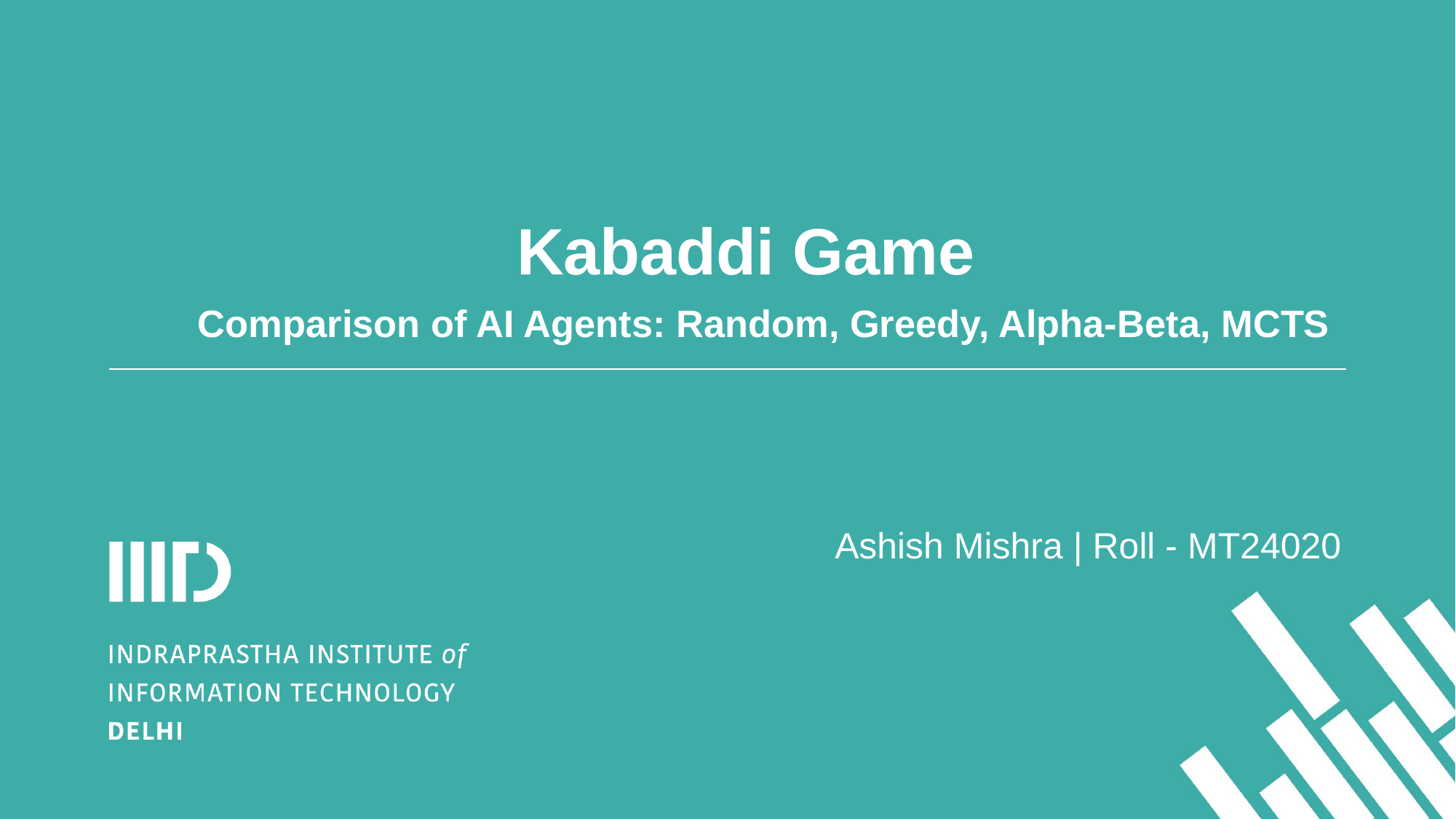

# Kabaddi Game Comparison of AI Agents: Random, Greedy, Alpha-Beta, MCTS
Ashish Mishra | Roll - MT24020